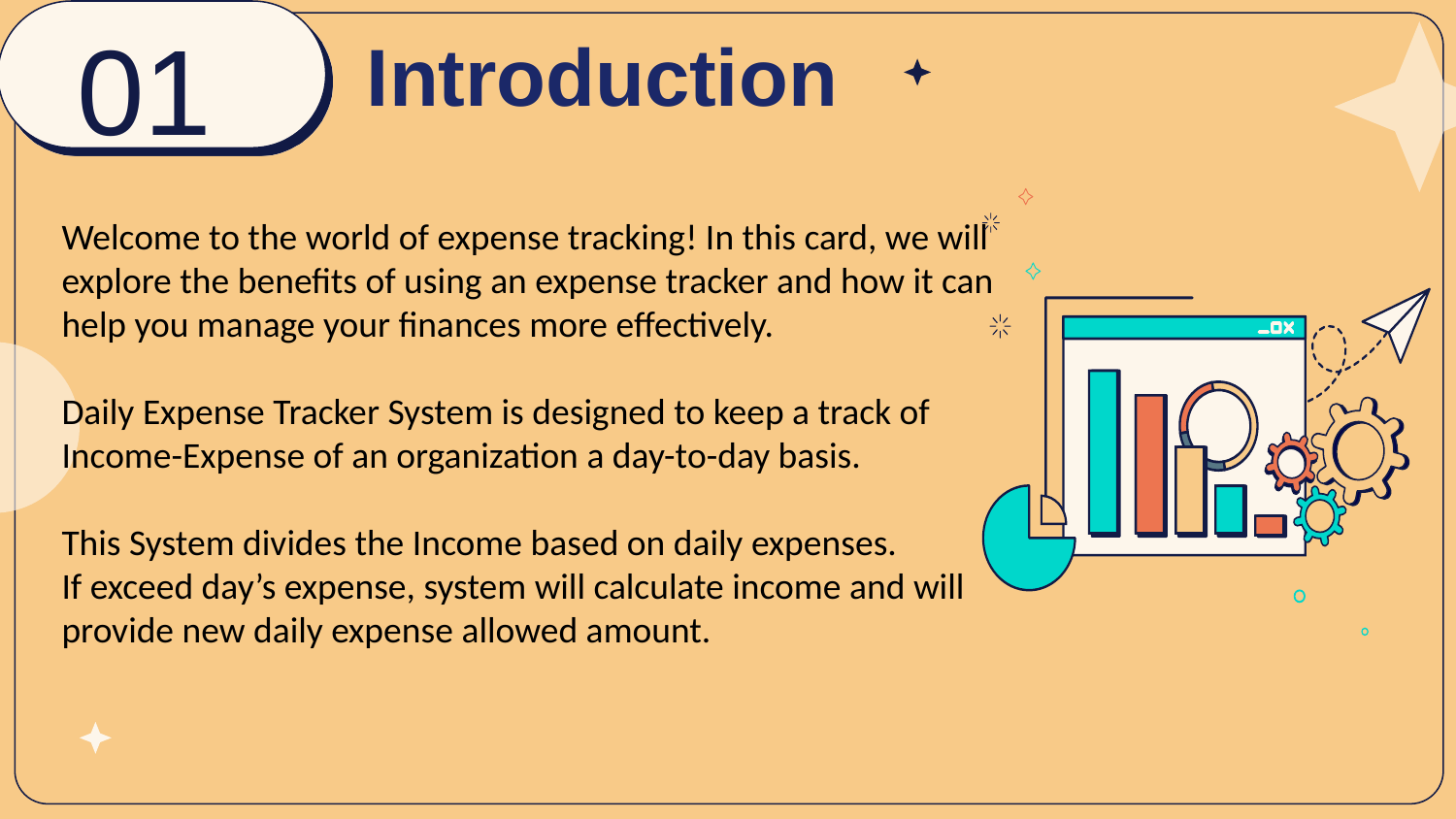

Introduction
01
# Welcome to the world of expense tracking! In this card, we will explore the benefits of using an expense tracker and how it can help you manage your finances more effectively. Daily Expense Tracker System is designed to keep a track of Income-Expense of an organization a day-to-day basis. This System divides the Income based on daily expenses. If exceed day’s expense, system will calculate income and will provide new daily expense allowed amount.